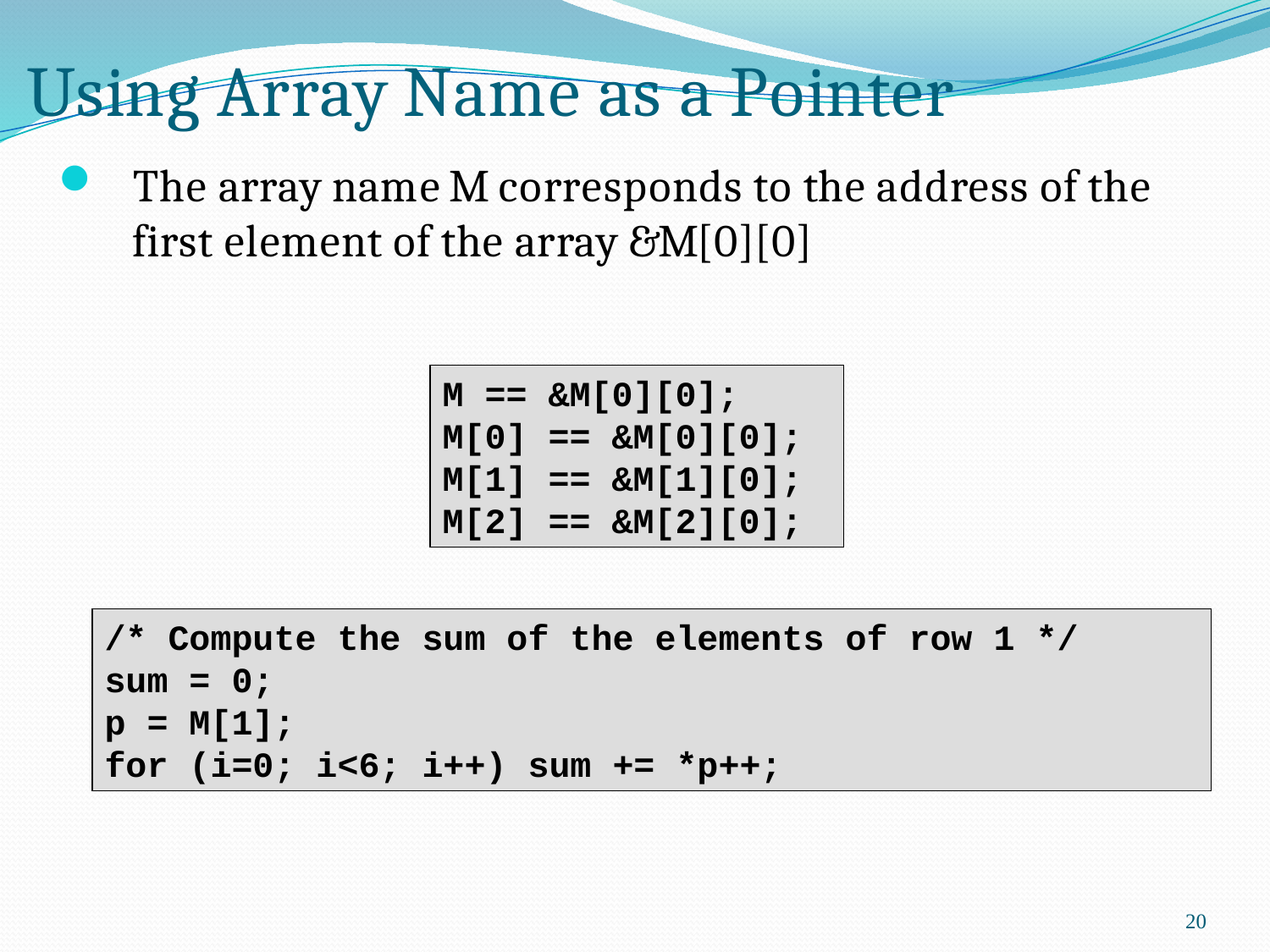

# Using Array Name as a Pointer
The array name M corresponds to the address of the first element of the array &M[0][0]
M == &M[0][0];
M[0] == &M[0][0];
M[1] == &M[1][0];
M[2] == &M[2][0];
/* Compute the sum of the elements of row 1 */
sum = 0;
p = M[1];
for (i=0; i<6; i++) sum += *p++;
20